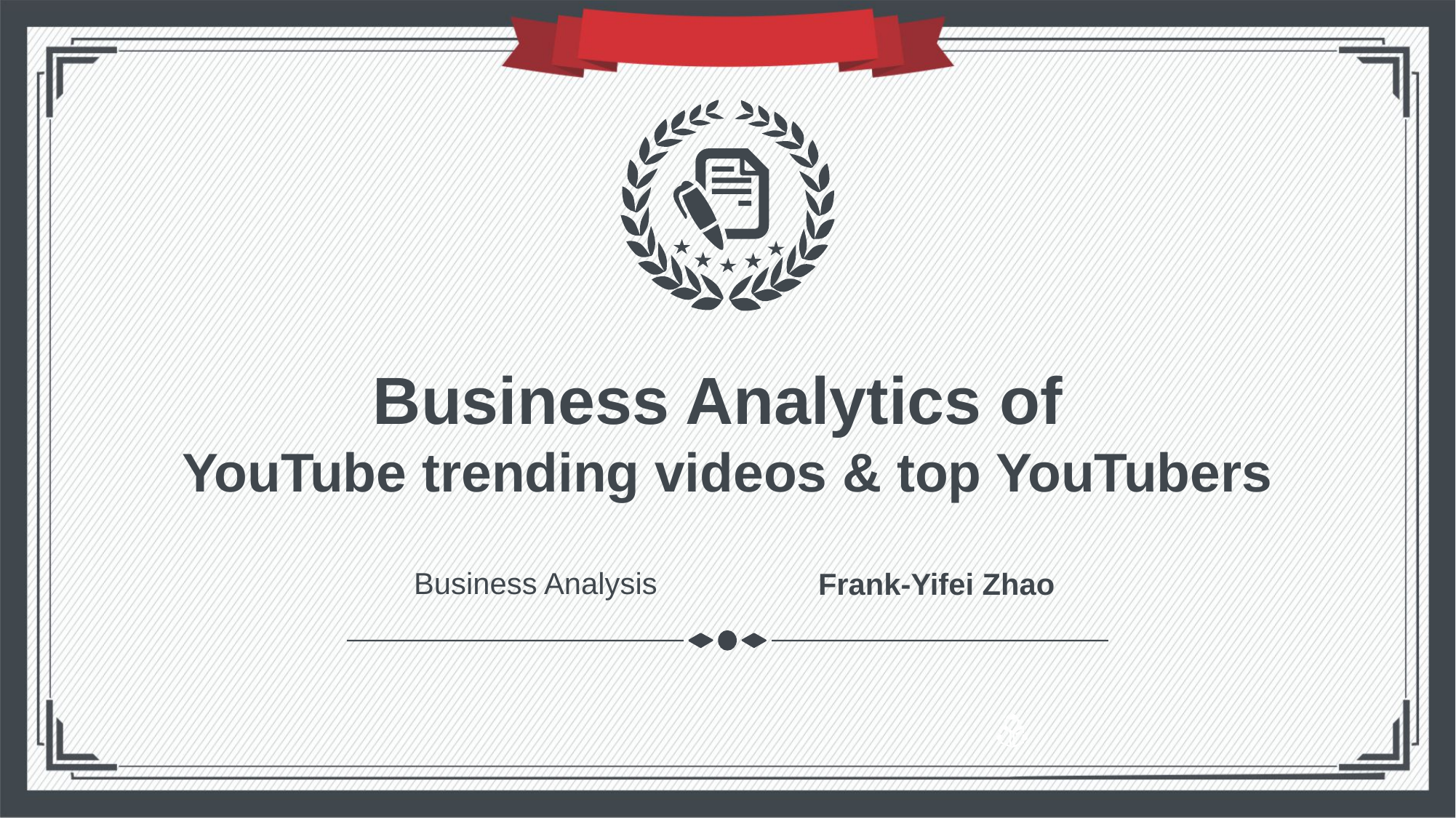

Business Analytics of
YouTube trending videos & top YouTubers
Business Analysis
Frank-Yifei Zhao